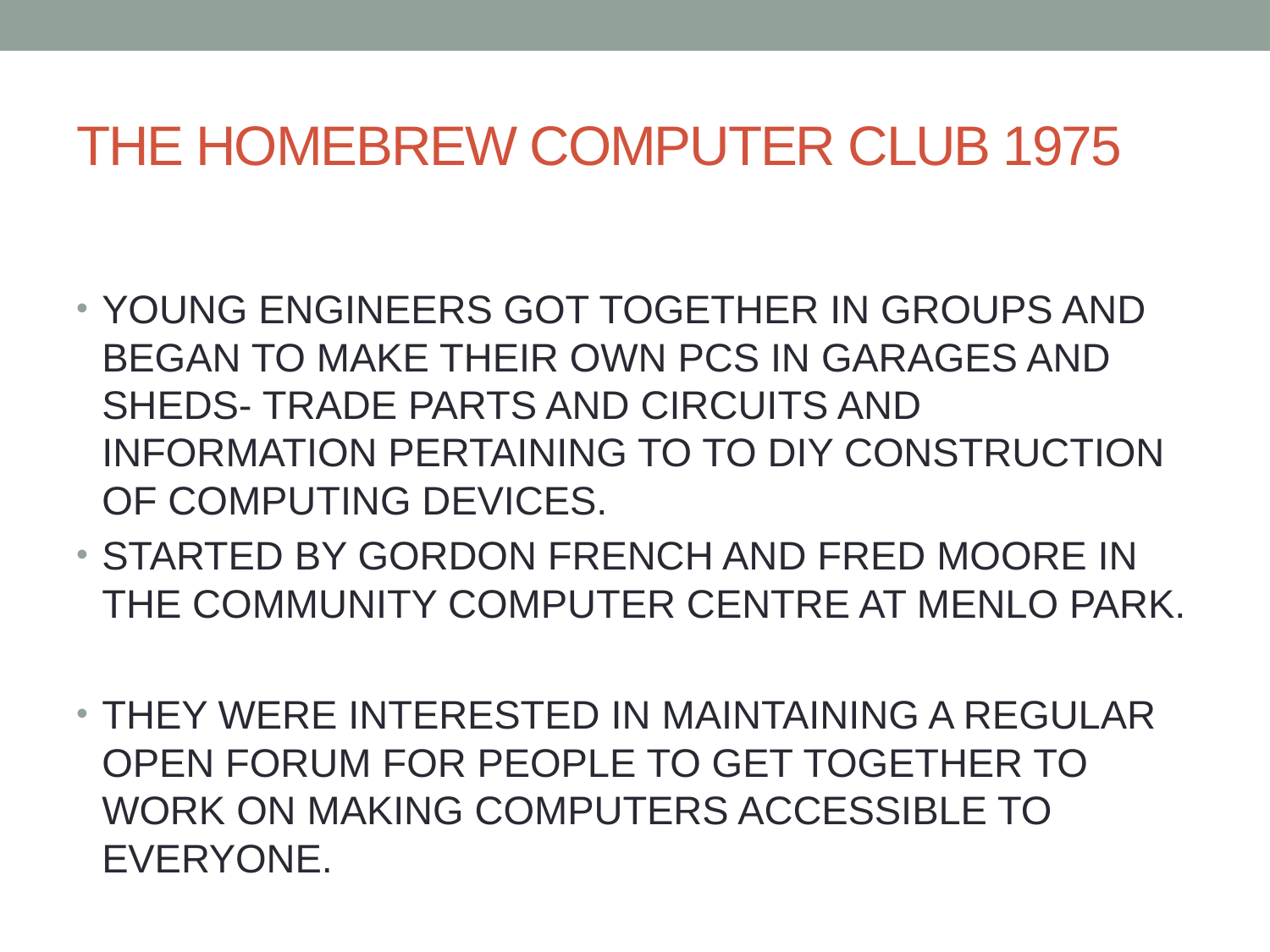

# THE HOMEBREW COMPUTER CLUB 1975

YOUNG ENGINEERS GOT TOGETHER IN GROUPS AND BEGAN TO MAKE THEIR OWN PCS IN GARAGES AND SHEDS- TRADE PARTS AND CIRCUITS AND INFORMATION PERTAINING TO TO DIY CONSTRUCTION OF COMPUTING DEVICES.
STARTED BY GORDON FRENCH AND FRED MOORE IN THE COMMUNITY COMPUTER CENTRE AT MENLO PARK.

THEY WERE INTERESTED IN MAINTAINING A REGULAR OPEN FORUM FOR PEOPLE TO GET TOGETHER TO WORK ON MAKING COMPUTERS ACCESSIBLE TO EVERYONE.